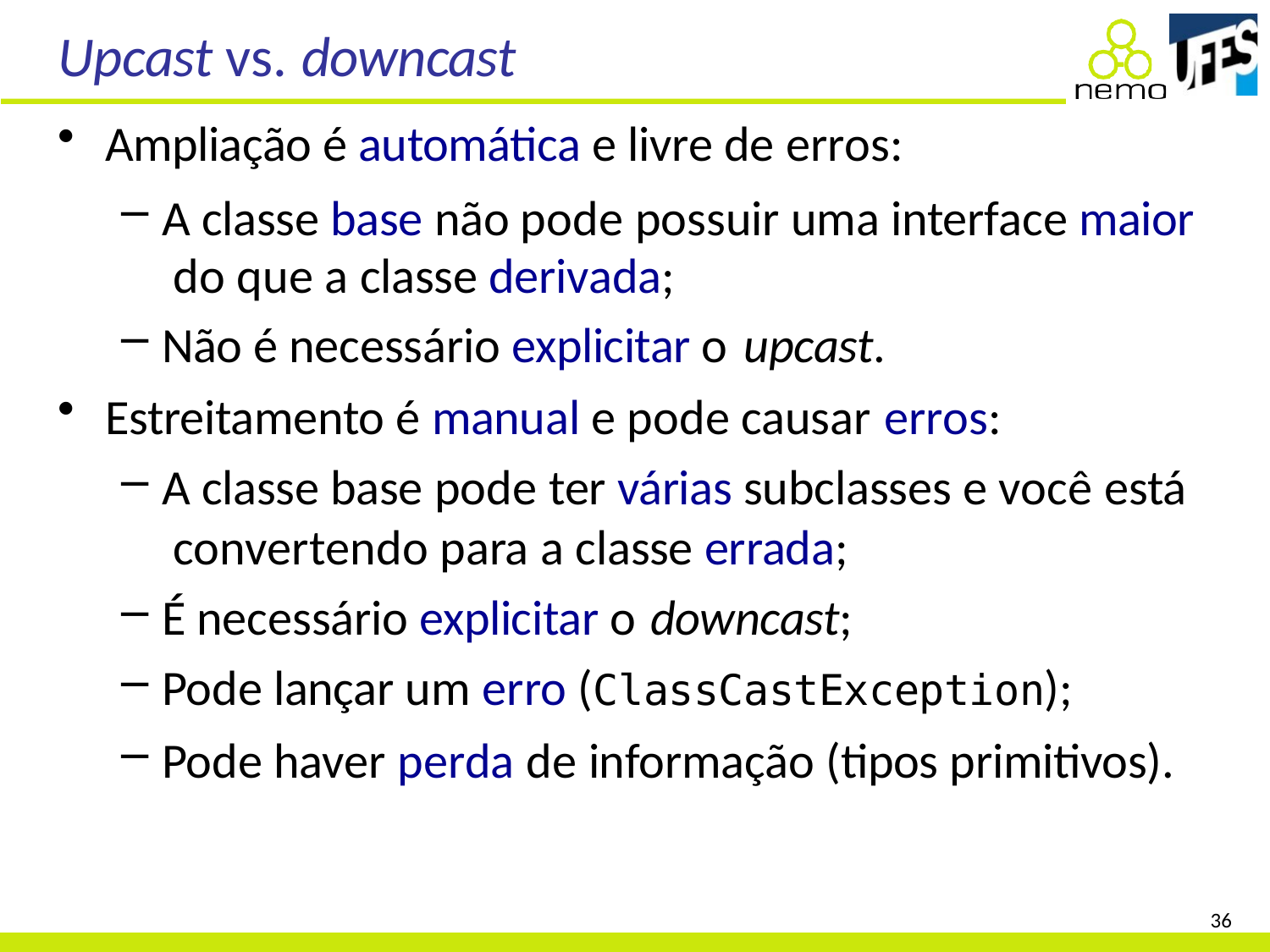

# Upcast vs. downcast
Ampliação é automática e livre de erros:
A classe base não pode possuir uma interface maior  do que a classe derivada;
Não é necessário explicitar o upcast.
Estreitamento é manual e pode causar erros:
A classe base pode ter várias subclasses e você está  convertendo para a classe errada;
É necessário explicitar o downcast;
Pode lançar um erro (ClassCastException);
Pode haver perda de informação (tipos primitivos).
36